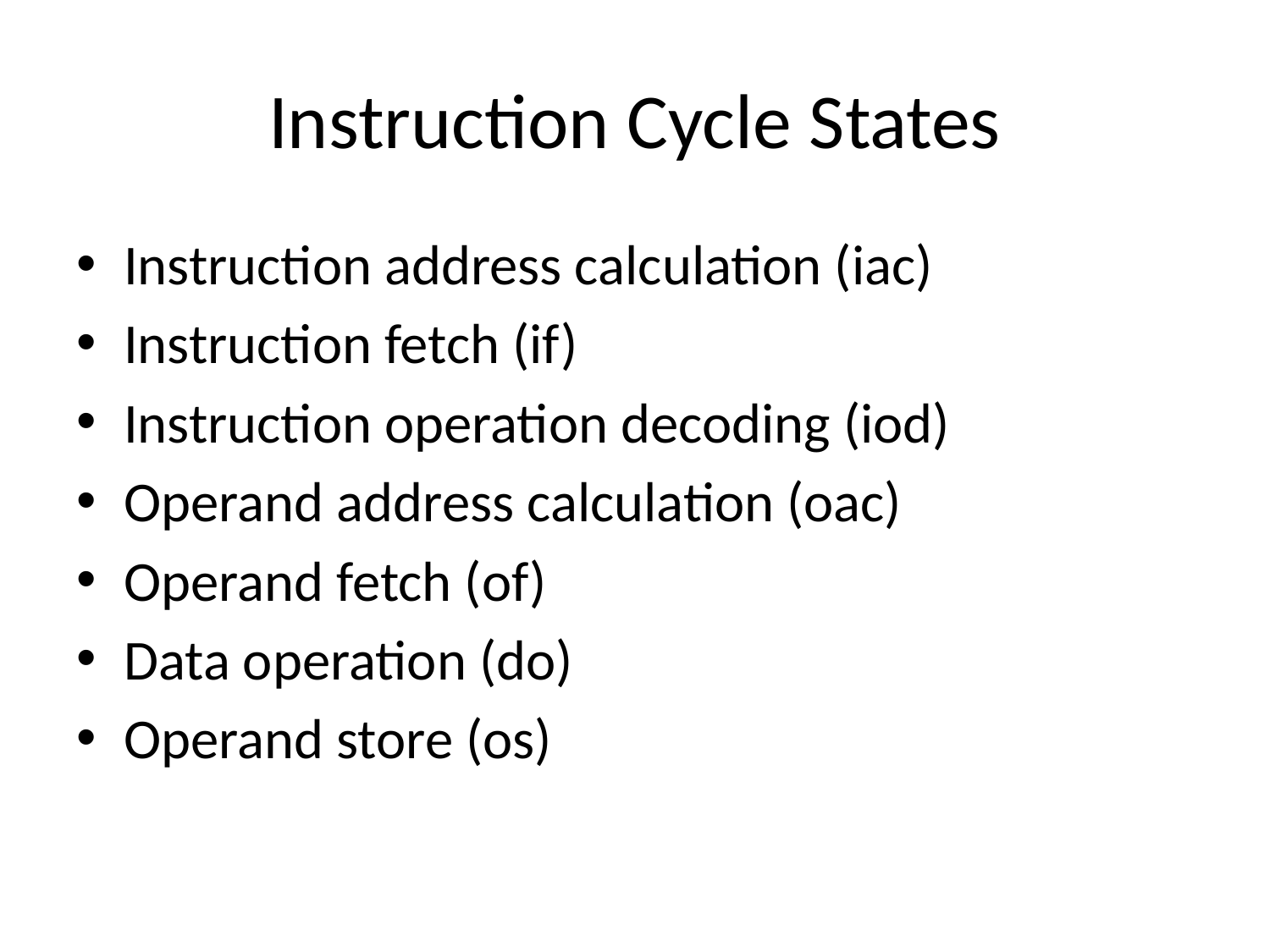

# Instruction Cycle States
Instruction address calculation (iac)
Instruction fetch (if)
Instruction operation decoding (iod)
Operand address calculation (oac)
Operand fetch (of)
Data operation (do)
Operand store (os)